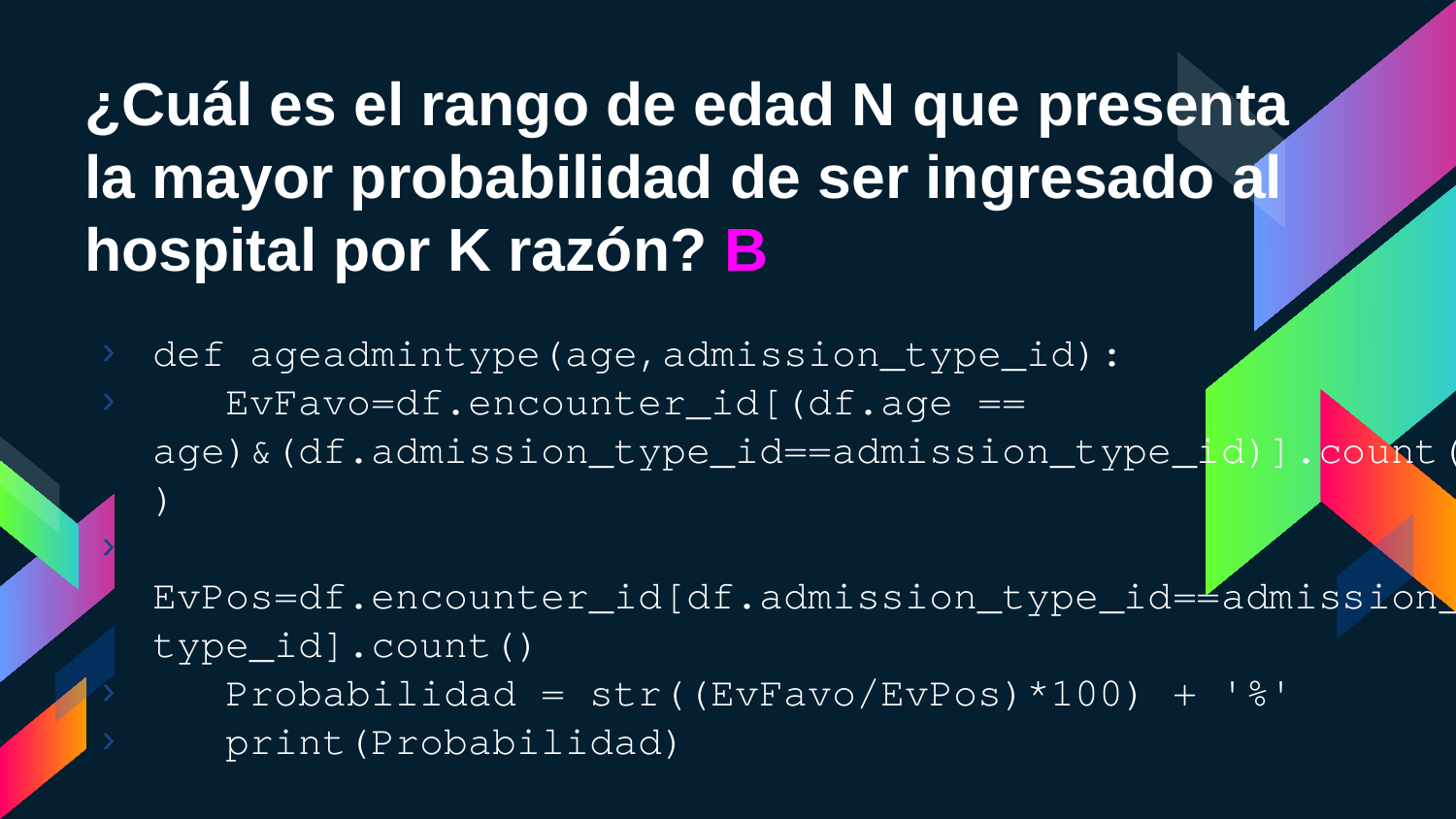

# ¿Cuál es el rango de edad N que presenta la mayor probabilidad de ser ingresado al hospital por K razón? B
def ageadmintype(age,admission_type_id):
   EvFavo=df.encounter_id[(df.age == age)&(df.admission_type_id==admission_type_id)].count()
   EvPos=df.encounter_id[df.admission_type_id==admission_type_id].count()
   Probabilidad = str((EvFavo/EvPos)*100) + '%'
   print(Probabilidad)